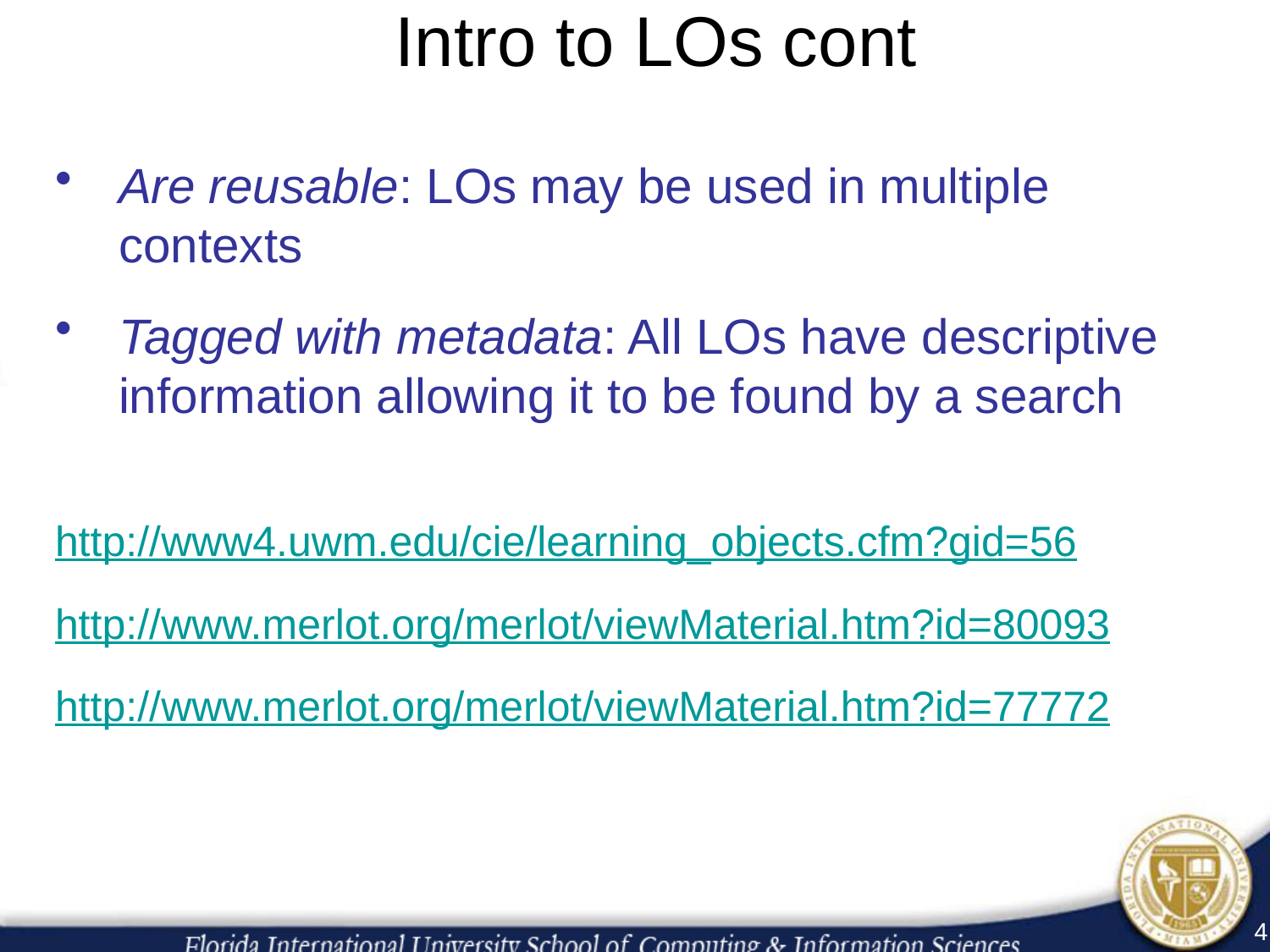

# Intro to LOs cont
Are reusable: LOs may be used in multiple contexts
Tagged with metadata: All LOs have descriptive information allowing it to be found by a search
http://www4.uwm.edu/cie/learning_objects.cfm?gid=56
http://www.merlot.org/merlot/viewMaterial.htm?id=80093
http://www.merlot.org/merlot/viewMaterial.htm?id=77772

4